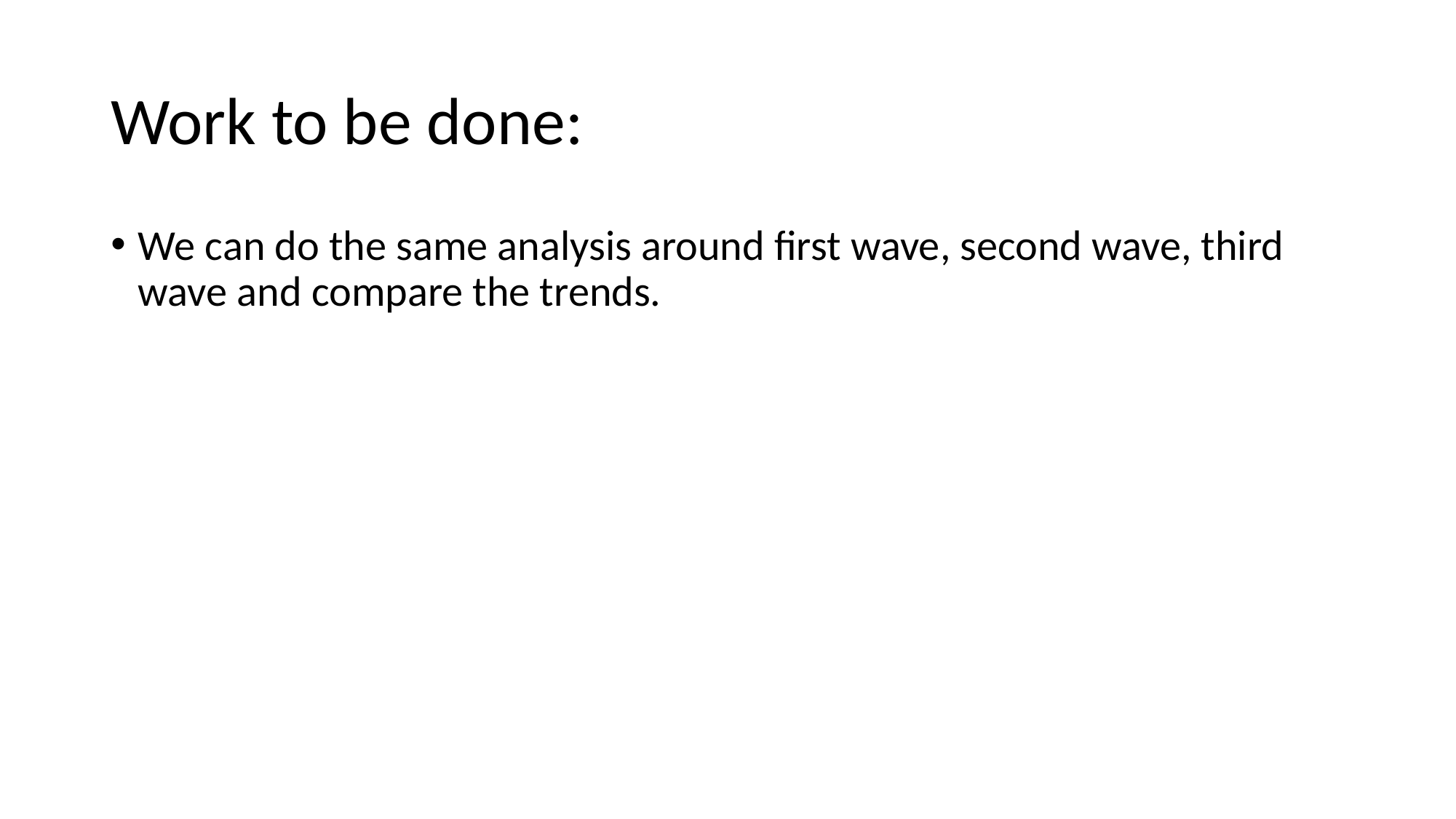

# Work to be done:
We can do the same analysis around first wave, second wave, third wave and compare the trends.